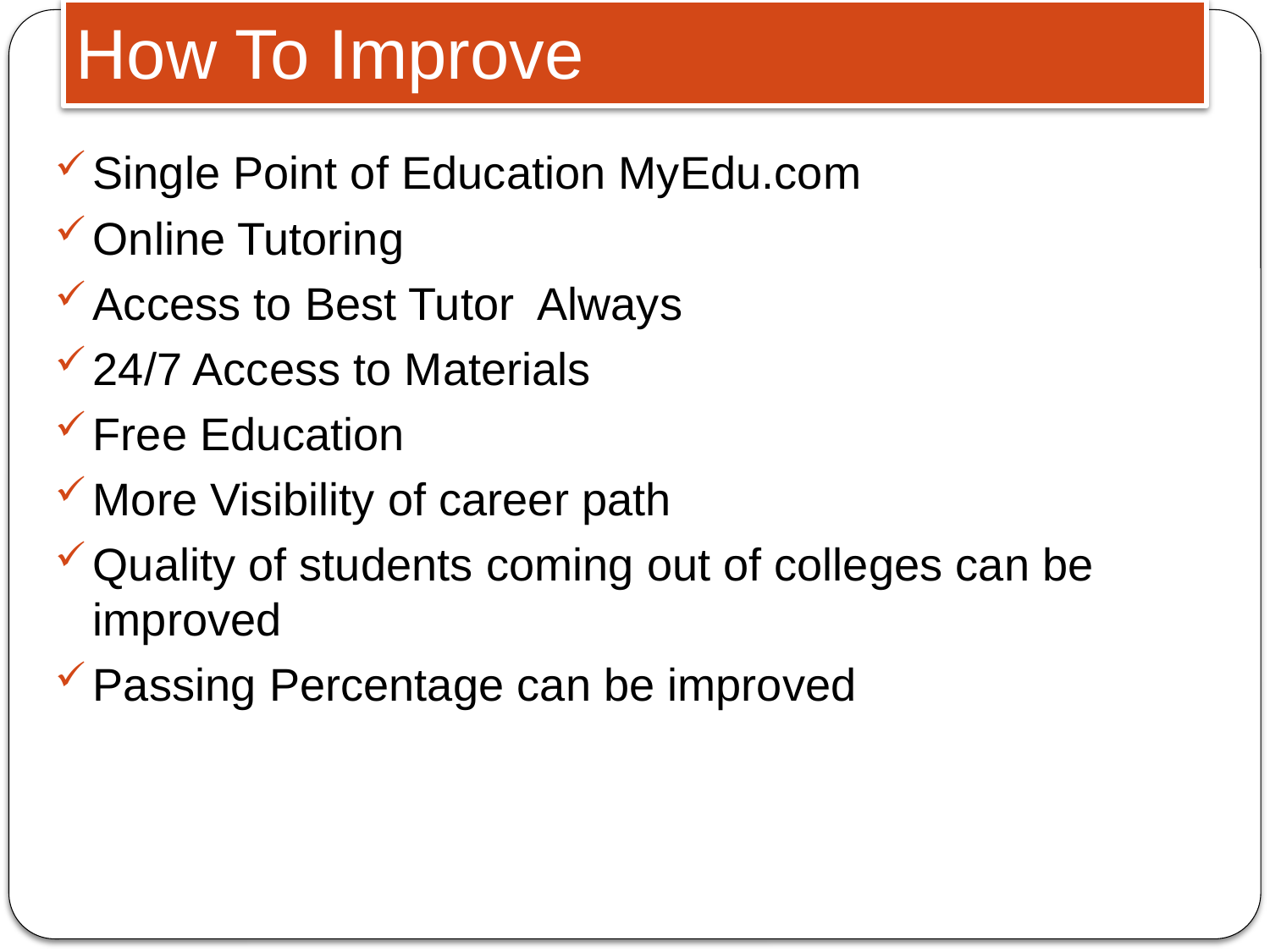

How To Improve
#
Single Point of Education MyEdu.com
Online Tutoring
Access to Best Tutor  Always
24/7 Access to Materials
Free Education
More Visibility of career path
Quality of students coming out of colleges can be improved
Passing Percentage can be improved